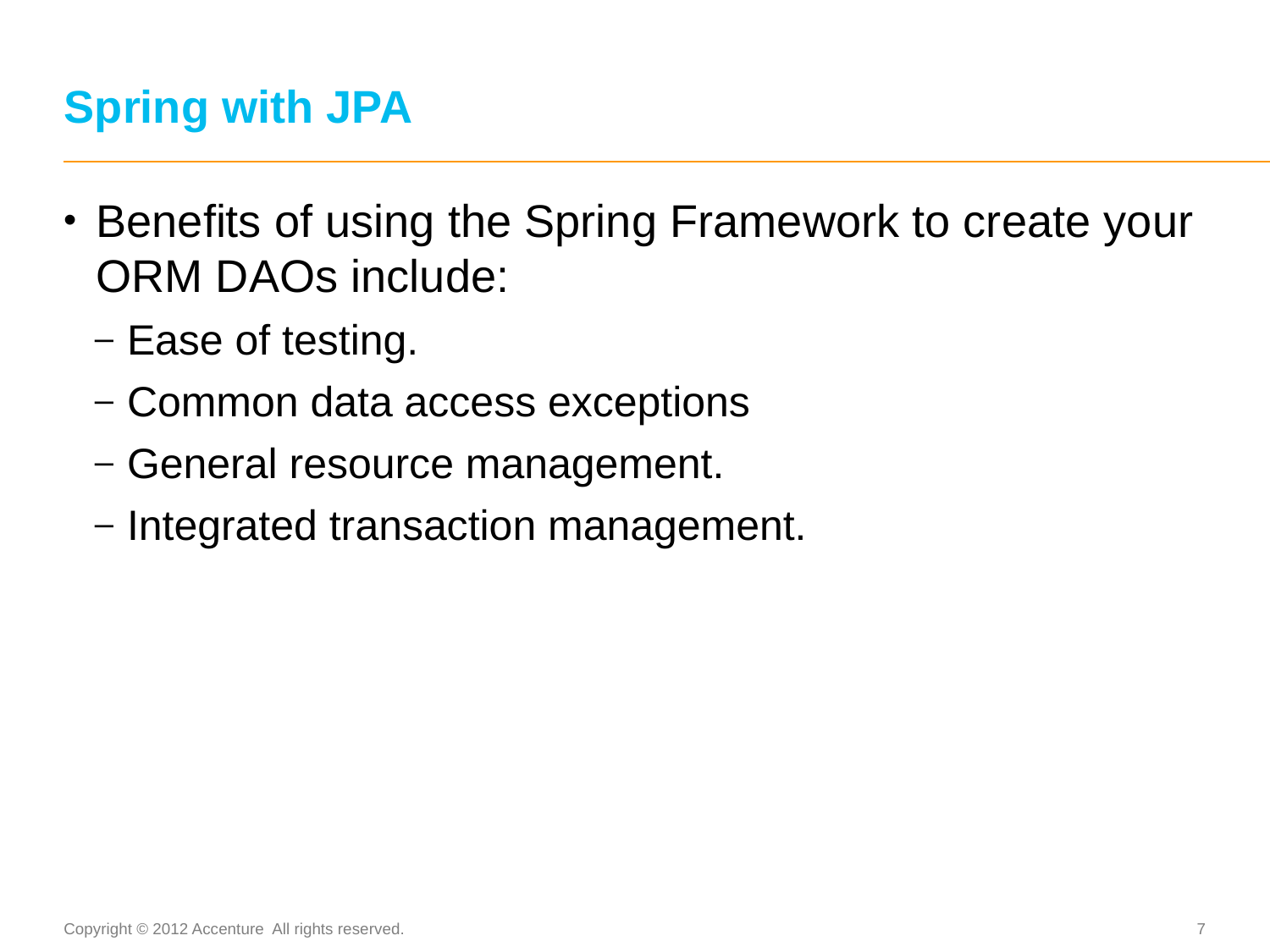

# Spring with JPA
Benefits of using the Spring Framework to create your ORM DAOs include:
Ease of testing.
Common data access exceptions
General resource management.
Integrated transaction management.